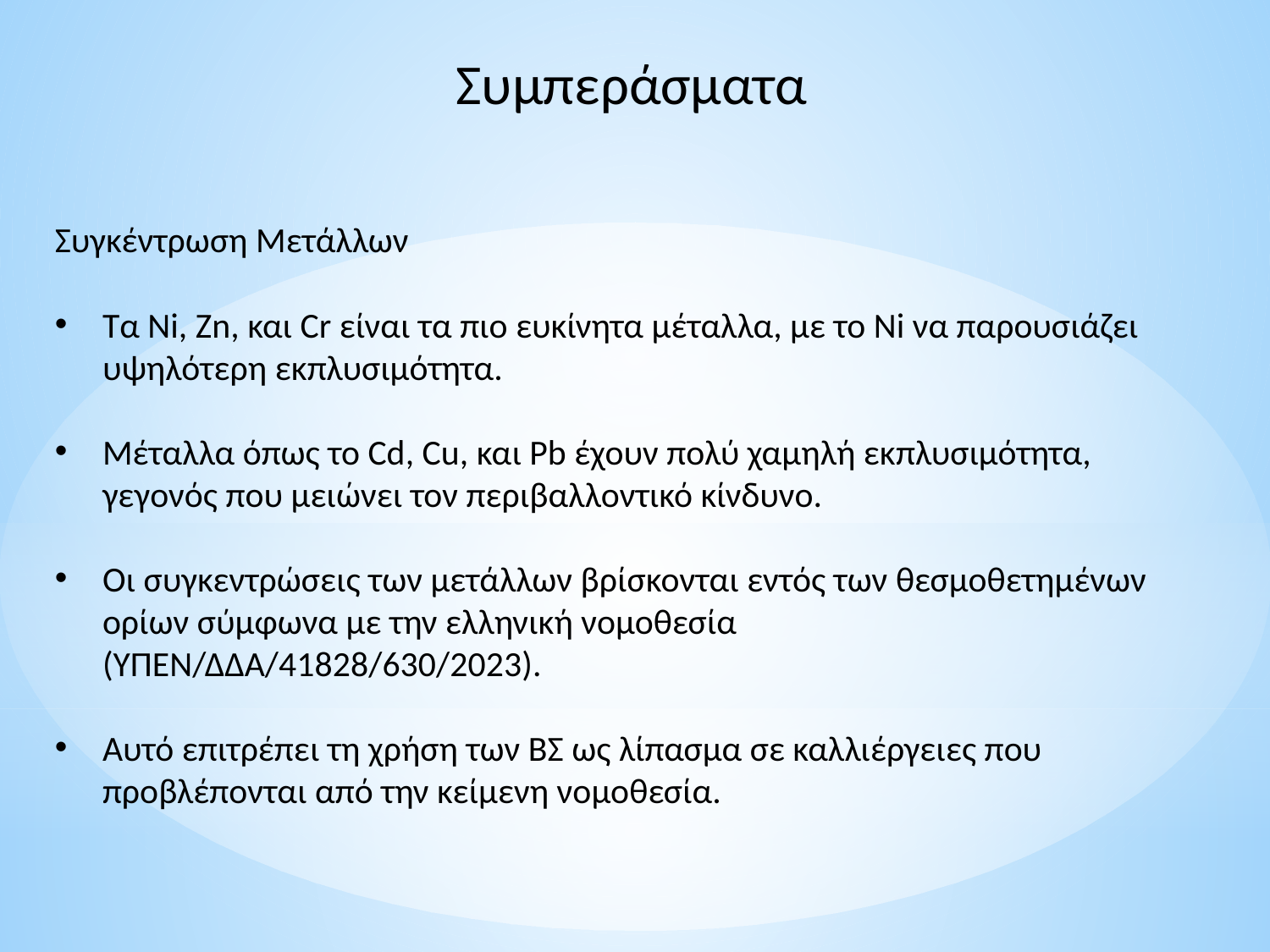

Συμπεράσματα
Συγκέντρωση Μετάλλων

Τα Ni, Zn, και Cr είναι τα πιο ευκίνητα μέταλλα, με το Ni να παρουσιάζει υψηλότερη εκπλυσιμότητα.

Μέταλλα όπως το Cd, Cu, και Pb έχουν πολύ χαμηλή εκπλυσιμότητα, γεγονός που μειώνει τον περιβαλλοντικό κίνδυνο.

Οι συγκεντρώσεις των μετάλλων βρίσκονται εντός των θεσμοθετημένων ορίων σύμφωνα με την ελληνική νομοθεσία (ΥΠΕΝ/ΔΔΑ/41828/630/2023).

Αυτό επιτρέπει τη χρήση των ΒΣ ως λίπασμα σε καλλιέργειες που προβλέπονται από την κείμενη νομοθεσία.